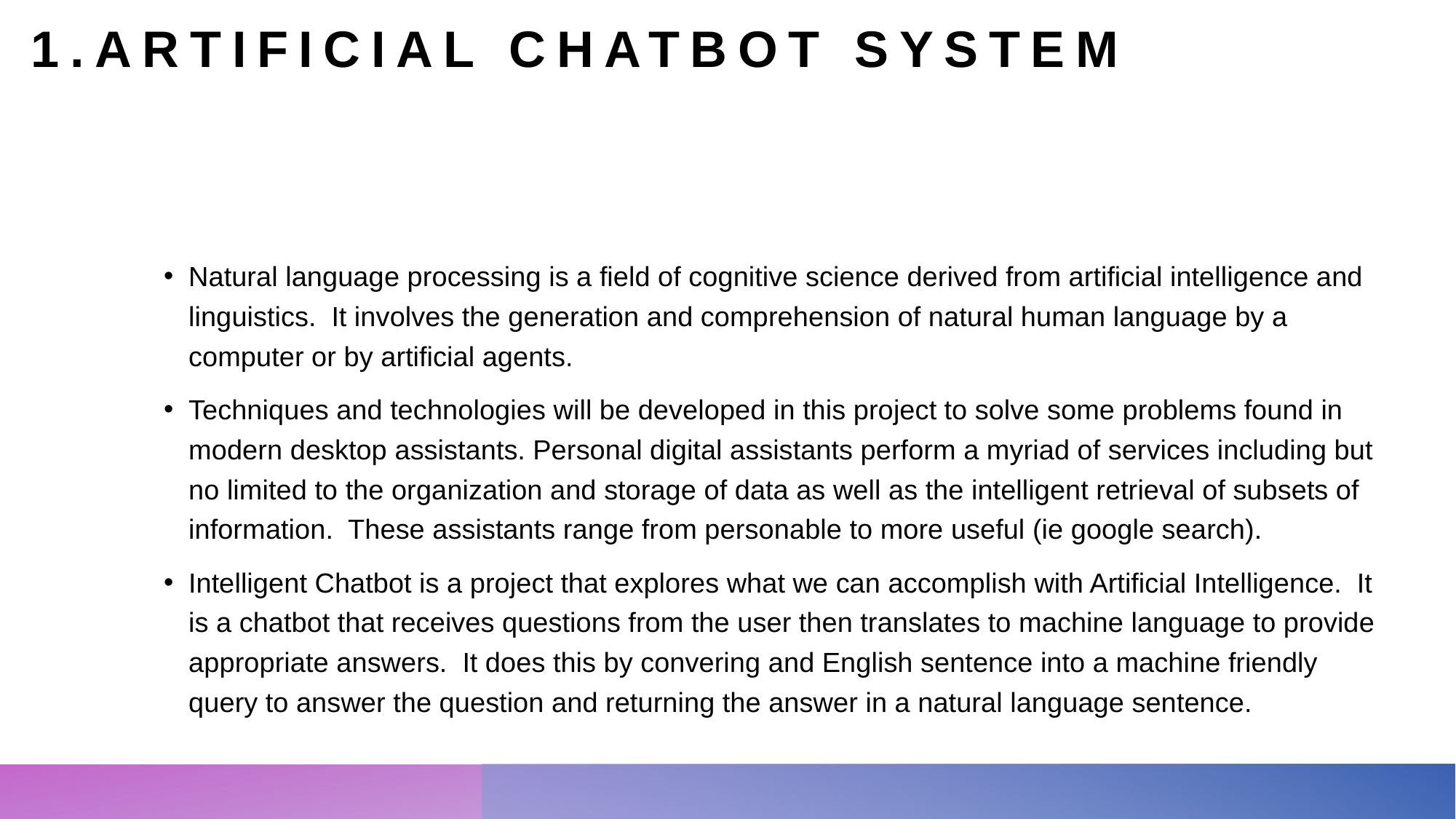

# 1.Artificial chatbot system
Natural language processing is a field of cognitive science derived from artificial intelligence and linguistics.  It involves the generation and comprehension of natural human language by a computer or by artificial agents.
Techniques and technologies will be developed in this project to solve some problems found in modern desktop assistants. Personal digital assistants perform a myriad of services including but no limited to the organization and storage of data as well as the intelligent retrieval of subsets of information.  These assistants range from personable to more useful (ie google search).
Intelligent Chatbot is a project that explores what we can accomplish with Artificial Intelligence.  It is a chatbot that receives questions from the user then translates to machine language to provide appropriate answers.  It does this by convering and English sentence into a machine friendly query to answer the question and returning the answer in a natural language sentence.